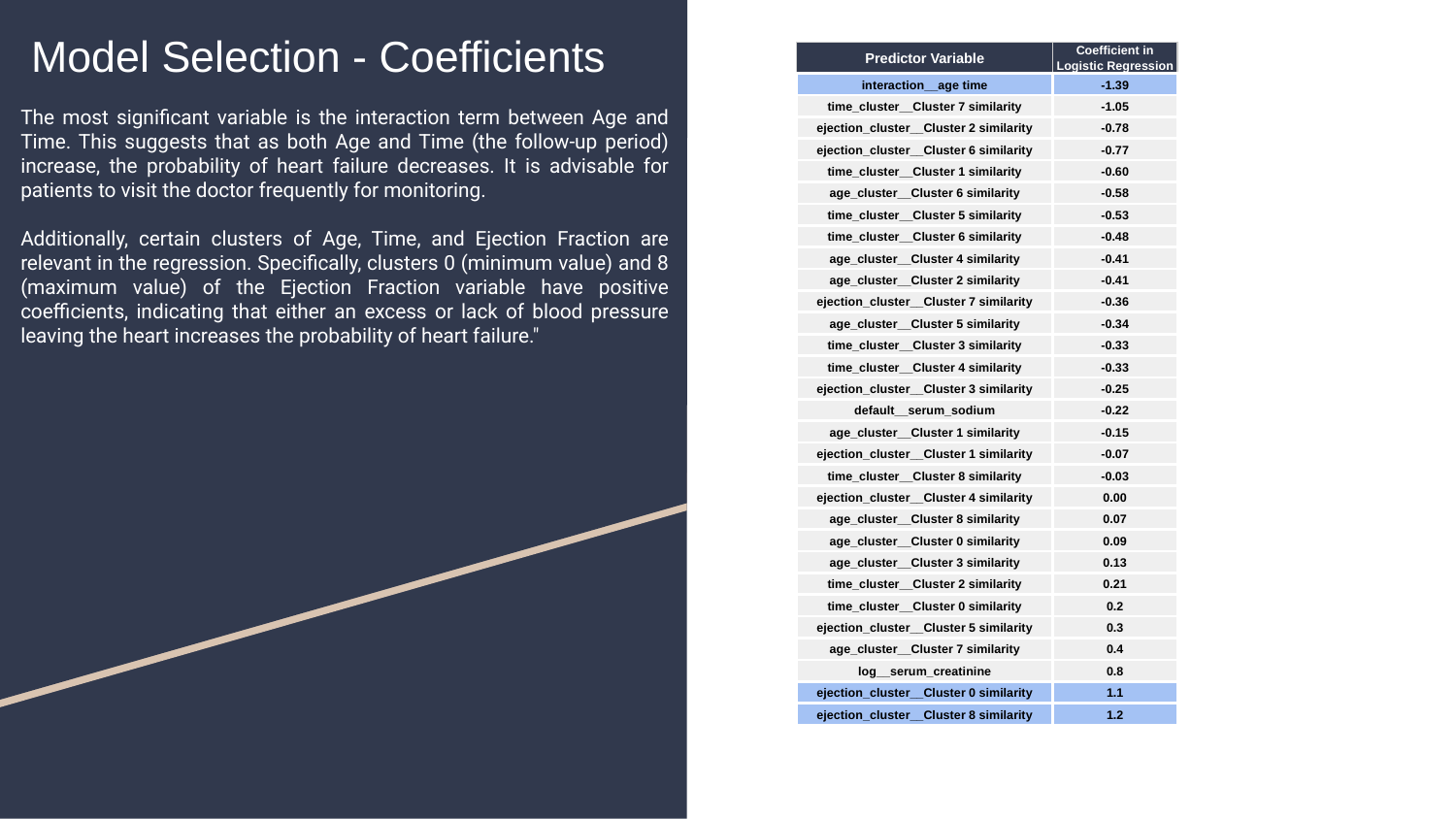

# Model Selection - Coefficients
| Predictor Variable | Coefficient in Logistic Regression |
| --- | --- |
| interaction\_\_age time | -1.39 |
| time\_cluster\_\_Cluster 7 similarity | -1.05 |
| ejection\_cluster\_\_Cluster 2 similarity | -0.78 |
| ejection\_cluster\_\_Cluster 6 similarity | -0.77 |
| time\_cluster\_\_Cluster 1 similarity | -0.60 |
| age\_cluster\_\_Cluster 6 similarity | -0.58 |
| time\_cluster\_\_Cluster 5 similarity | -0.53 |
| time\_cluster\_\_Cluster 6 similarity | -0.48 |
| age\_cluster\_\_Cluster 4 similarity | -0.41 |
| age\_cluster\_\_Cluster 2 similarity | -0.41 |
| ejection\_cluster\_\_Cluster 7 similarity | -0.36 |
| age\_cluster\_\_Cluster 5 similarity | -0.34 |
| time\_cluster\_\_Cluster 3 similarity | -0.33 |
| time\_cluster\_\_Cluster 4 similarity | -0.33 |
| ejection\_cluster\_\_Cluster 3 similarity | -0.25 |
| default\_\_serum\_sodium | -0.22 |
| age\_cluster\_\_Cluster 1 similarity | -0.15 |
| ejection\_cluster\_\_Cluster 1 similarity | -0.07 |
| time\_cluster\_\_Cluster 8 similarity | -0.03 |
| ejection\_cluster\_\_Cluster 4 similarity | 0.00 |
| age\_cluster\_\_Cluster 8 similarity | 0.07 |
| age\_cluster\_\_Cluster 0 similarity | 0.09 |
| age\_cluster\_\_Cluster 3 similarity | 0.13 |
| time\_cluster\_\_Cluster 2 similarity | 0.21 |
| time\_cluster\_\_Cluster 0 similarity | 0.2 |
| ejection\_cluster\_\_Cluster 5 similarity | 0.3 |
| age\_cluster\_\_Cluster 7 similarity | 0.4 |
| log\_\_serum\_creatinine | 0.8 |
| ejection\_cluster\_\_Cluster 0 similarity | 1.1 |
| ejection\_cluster\_\_Cluster 8 similarity | 1.2 |
The most significant variable is the interaction term between Age and Time. This suggests that as both Age and Time (the follow-up period) increase, the probability of heart failure decreases. It is advisable for patients to visit the doctor frequently for monitoring.
Additionally, certain clusters of Age, Time, and Ejection Fraction are relevant in the regression. Specifically, clusters 0 (minimum value) and 8 (maximum value) of the Ejection Fraction variable have positive coefficients, indicating that either an excess or lack of blood pressure leaving the heart increases the probability of heart failure."